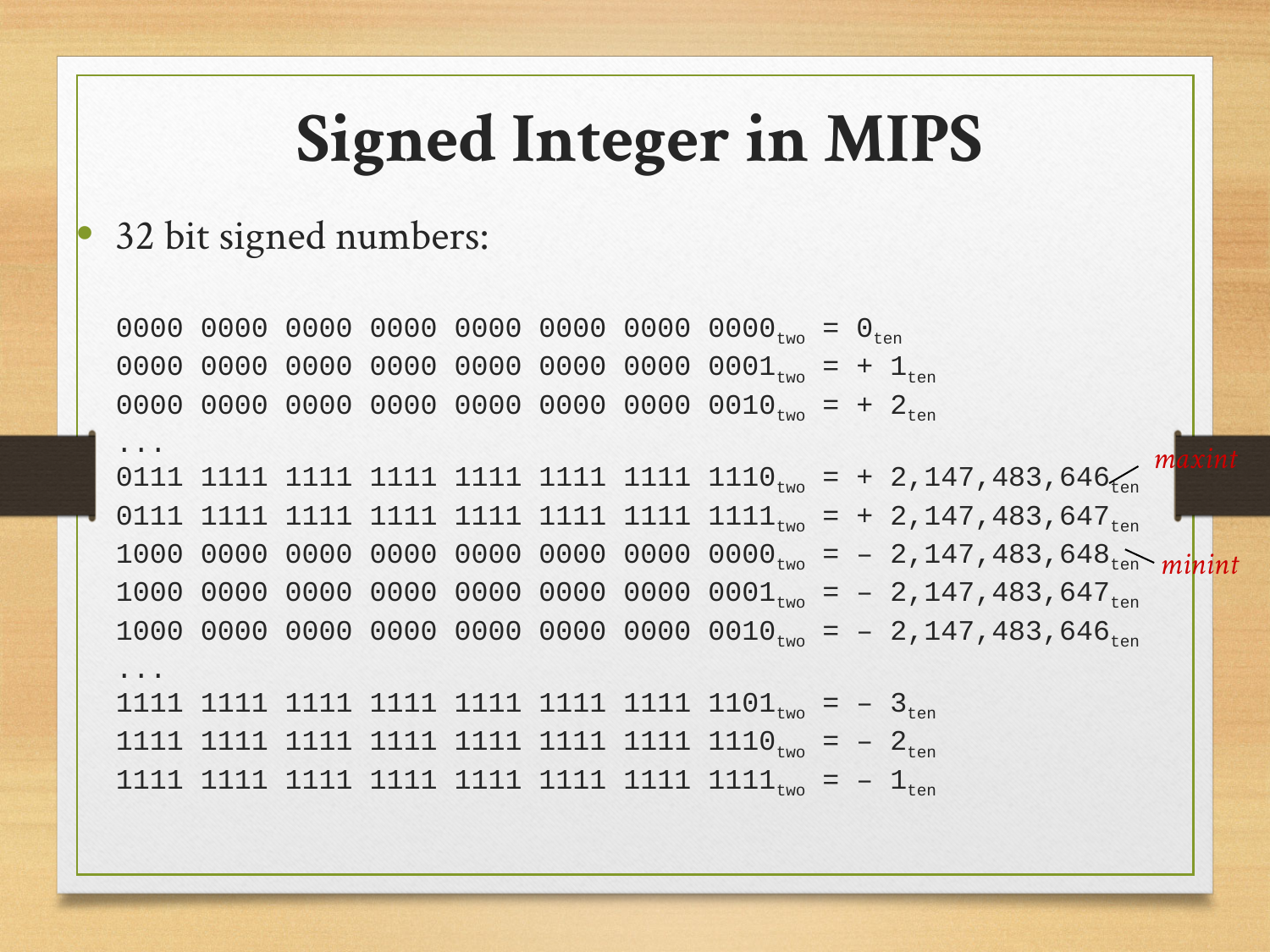

Signed Integer in MIPS

32 bit signed numbers:
0000 0000 0000 0000 0000 0000 0000 0000two = 0ten
0000 0000 0000 0000 0000 0000 0000 0001two = + 1ten
0000 0000 0000 0000 0000 0000 0000 0010two = + 2ten
...
0111 1111 1111 1111 1111 1111 1111 1110two = + 2,147,483,646ten
0111 1111 1111 1111 1111 1111 1111 1111two = + 2,147,483,647ten
1000 0000 0000 0000 0000 0000 0000 0000two = – 2,147,483,648ten
1000 0000 0000 0000 0000 0000 0000 0001two = – 2,147,483,647ten
1000 0000 0000 0000 0000 0000 0000 0010two = – 2,147,483,646ten
...
1111 1111 1111 1111 1111 1111 1111 1101two = – 3ten
1111 1111 1111 1111 1111 1111 1111 1110two = – 2ten
1111 1111 1111 1111 1111 1111 1111 1111two = – 1ten
maxint

minint